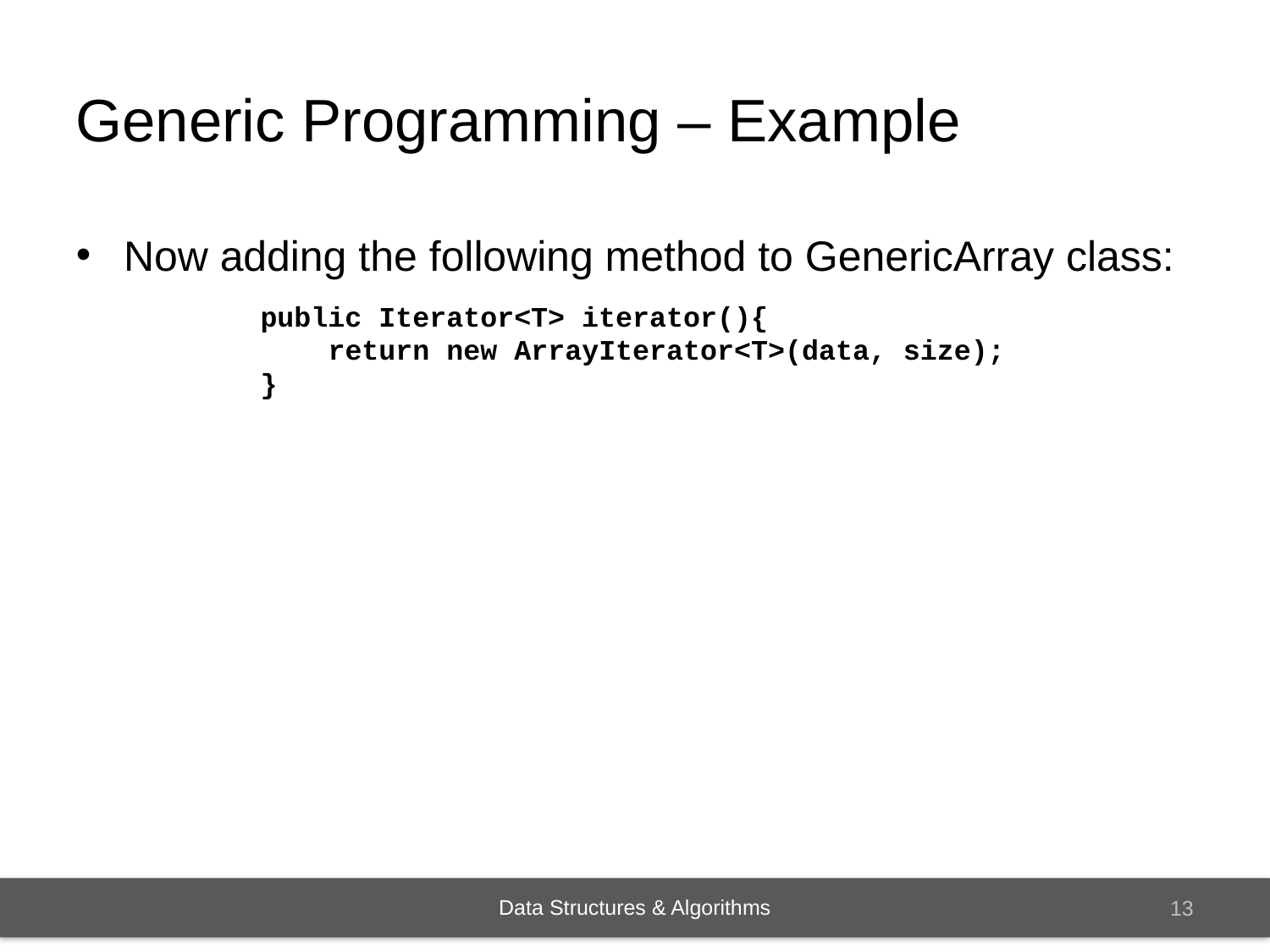

Generic Programming – Example
Now adding the following method to GenericArray class:
	public Iterator<T> iterator(){
	    return new ArrayIterator<T>(data, size);
	}
13